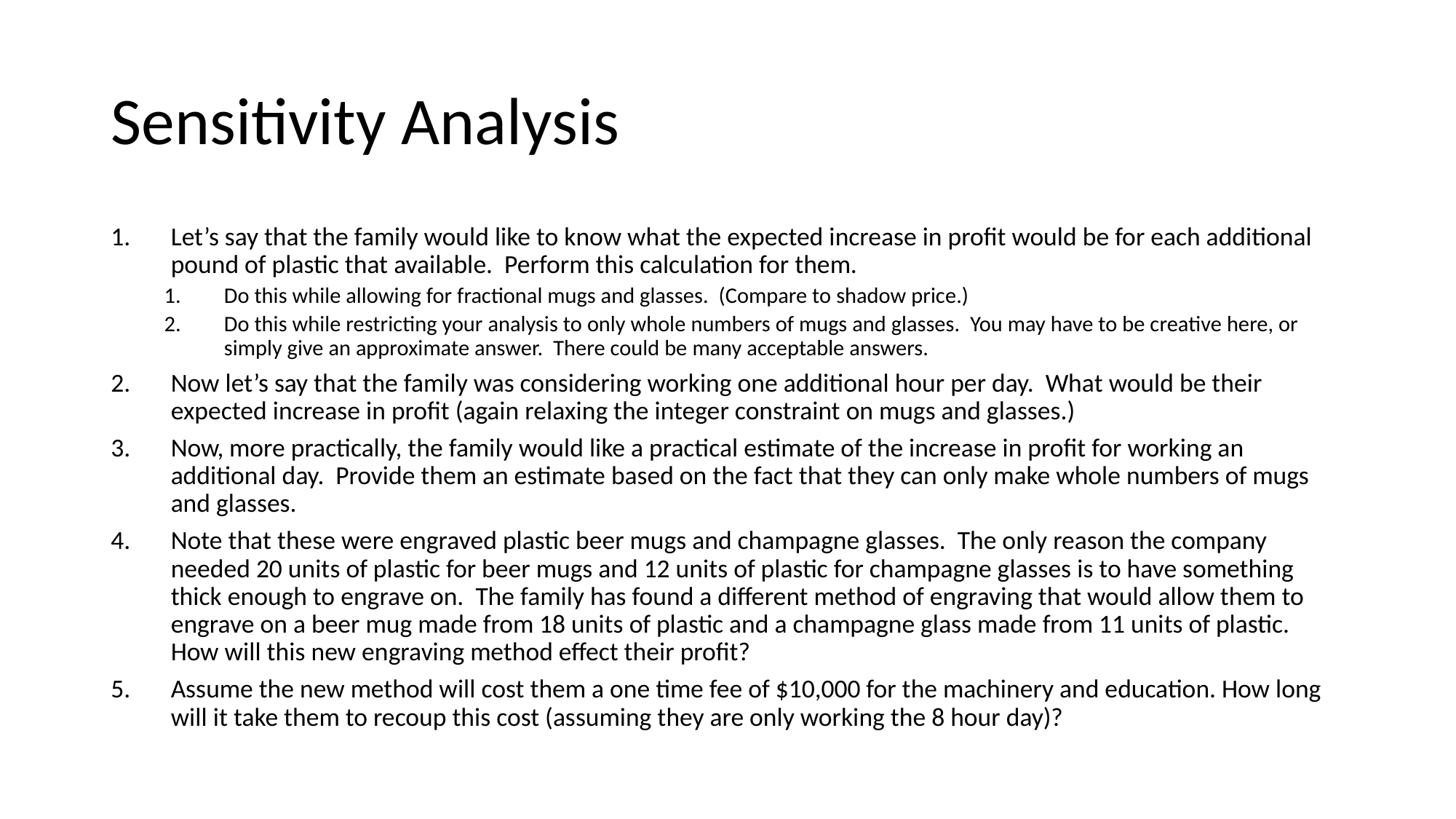

# Sensitivity Analysis
Let’s say that the family would like to know what the expected increase in profit would be for each additional pound of plastic that available.  Perform this calculation for them.
Do this while allowing for fractional mugs and glasses.  (Compare to shadow price.)
Do this while restricting your analysis to only whole numbers of mugs and glasses.  You may have to be creative here, or simply give an approximate answer.  There could be many acceptable answers.
Now let’s say that the family was considering working one additional hour per day.  What would be their expected increase in profit (again relaxing the integer constraint on mugs and glasses.)
Now, more practically, the family would like a practical estimate of the increase in profit for working an additional day.  Provide them an estimate based on the fact that they can only make whole numbers of mugs and glasses.
Note that these were engraved plastic beer mugs and champagne glasses.  The only reason the company needed 20 units of plastic for beer mugs and 12 units of plastic for champagne glasses is to have something thick enough to engrave on.  The family has found a different method of engraving that would allow them to engrave on a beer mug made from 18 units of plastic and a champagne glass made from 11 units of plastic.  How will this new engraving method effect their profit?
Assume the new method will cost them a one time fee of $10,000 for the machinery and education. How long will it take them to recoup this cost (assuming they are only working the 8 hour day)?